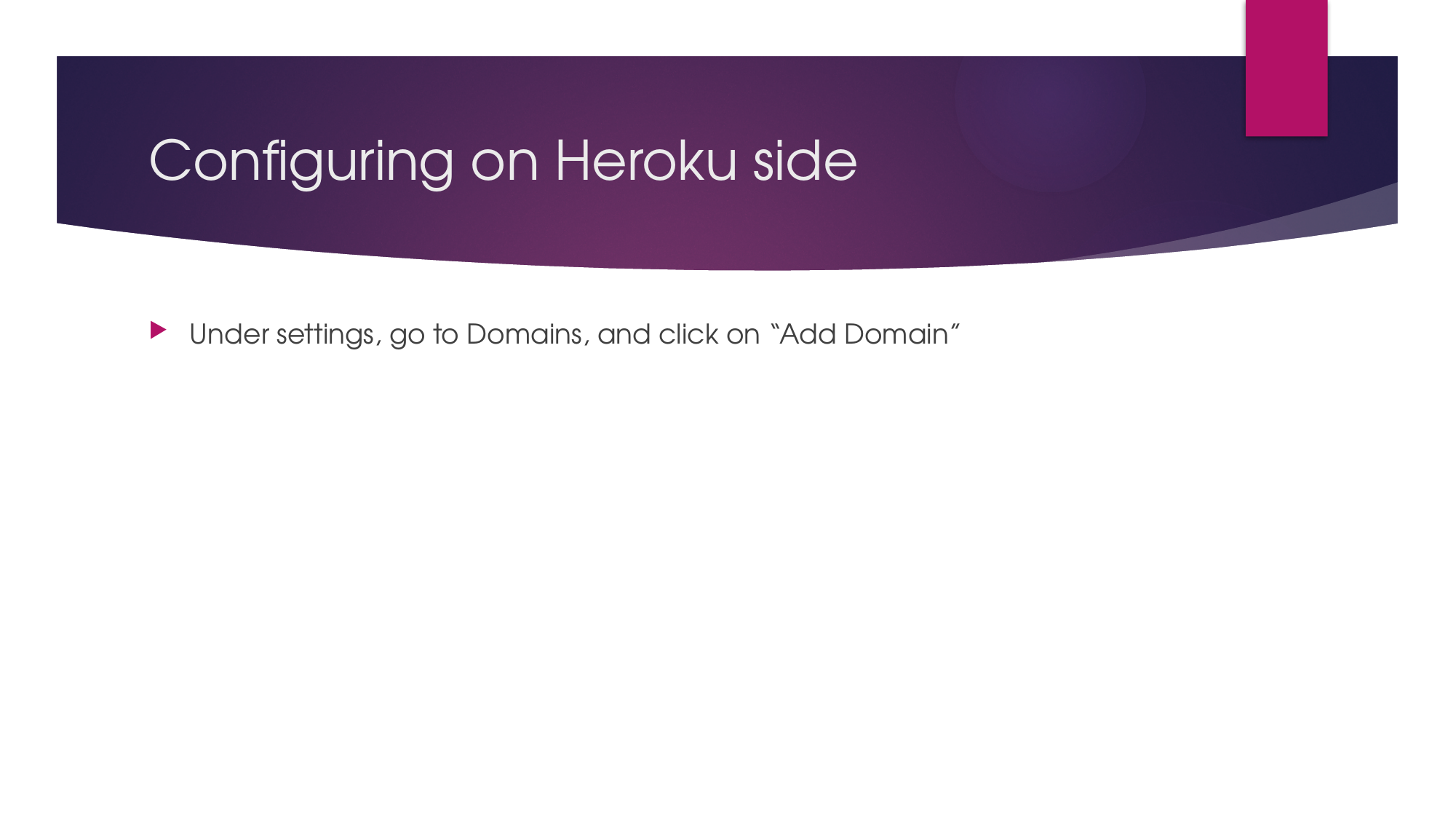

# Configuring on Heroku side
Under settings, go to Domains, and click on “Add Domain”